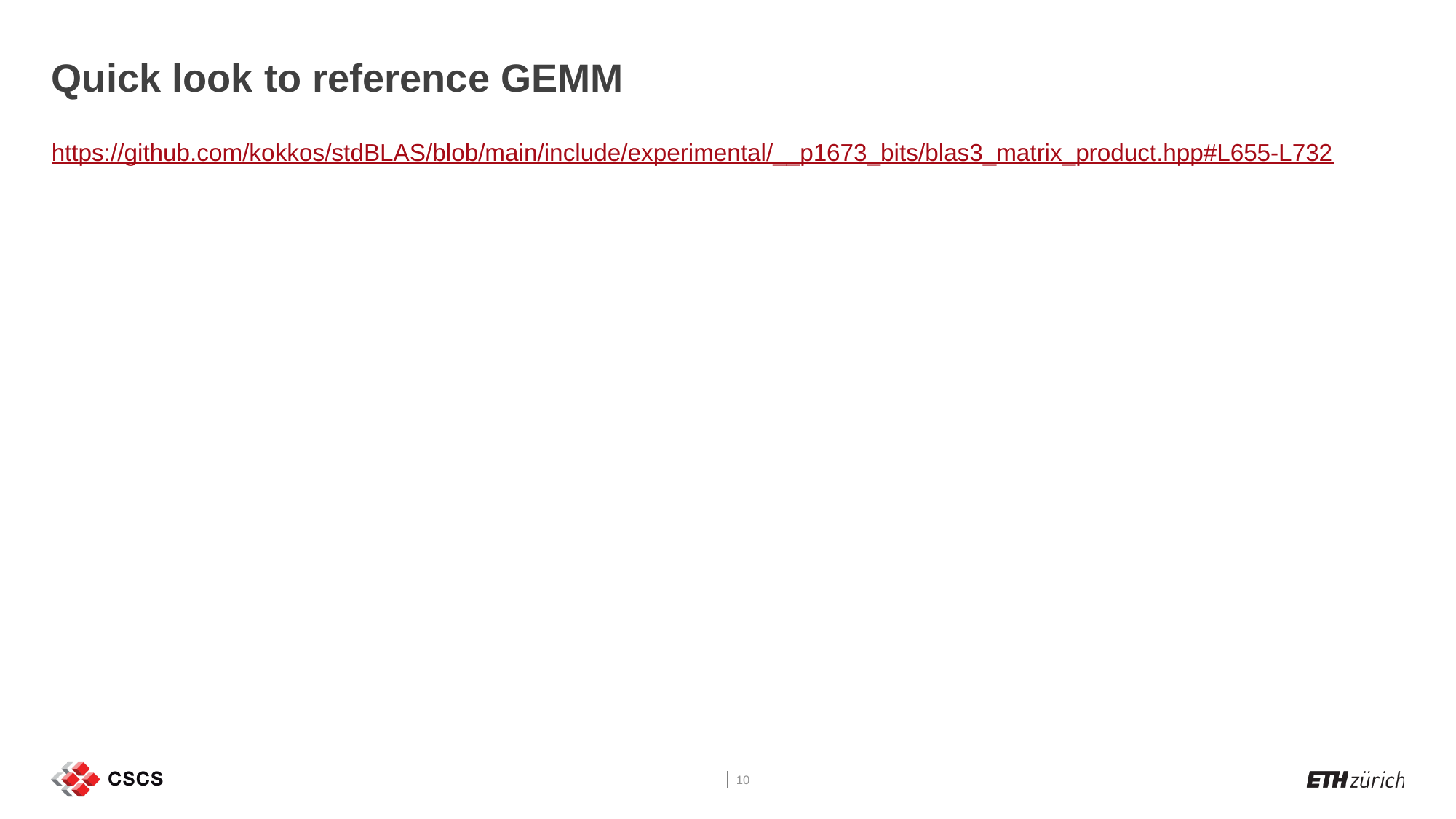

# Quick look to reference GEMM
https://github.com/kokkos/stdBLAS/blob/main/include/experimental/__p1673_bits/blas3_matrix_product.hpp#L655-L732

10